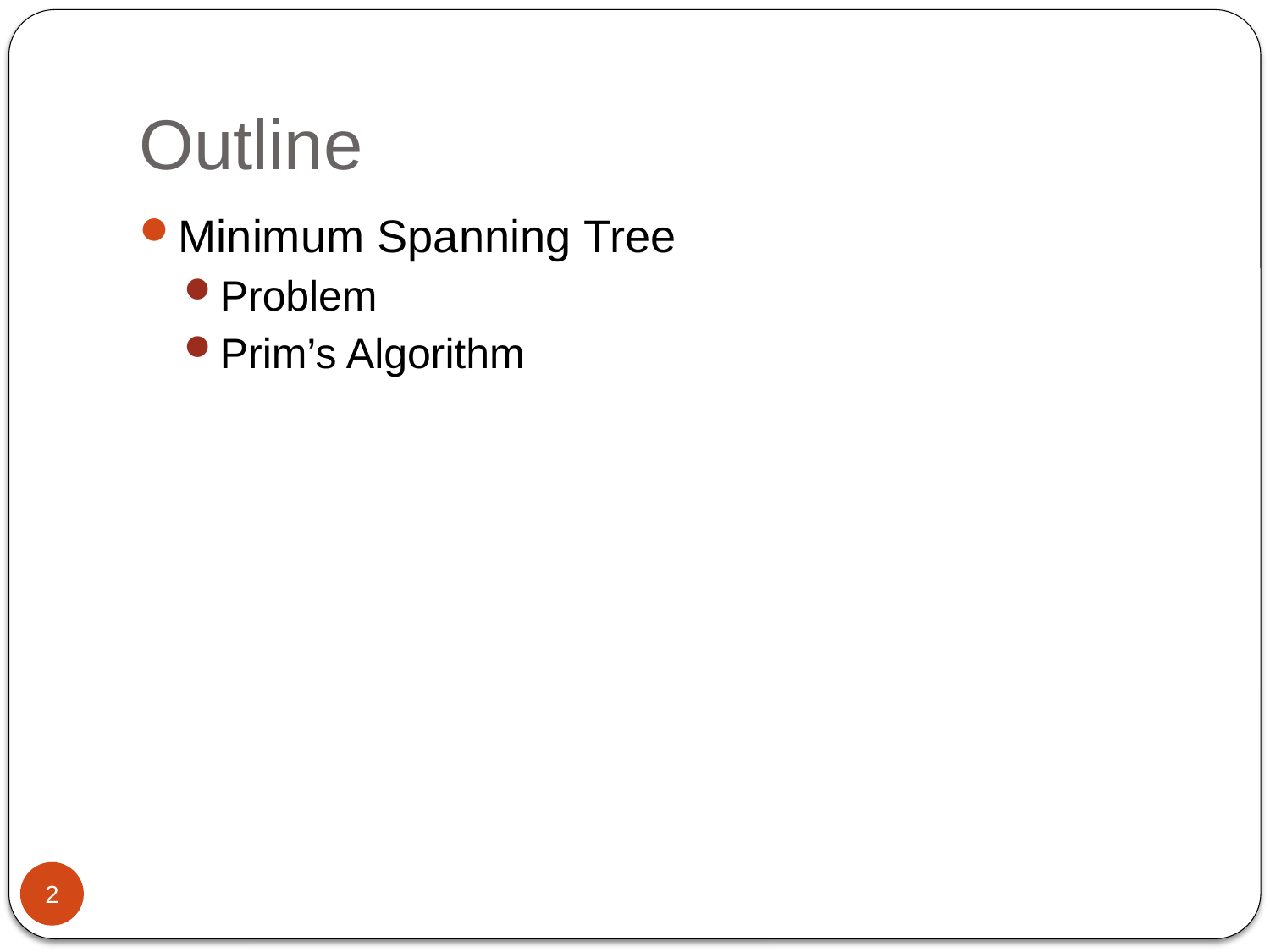

# Outline
Minimum Spanning Tree
Problem
Prim’s Algorithm

2